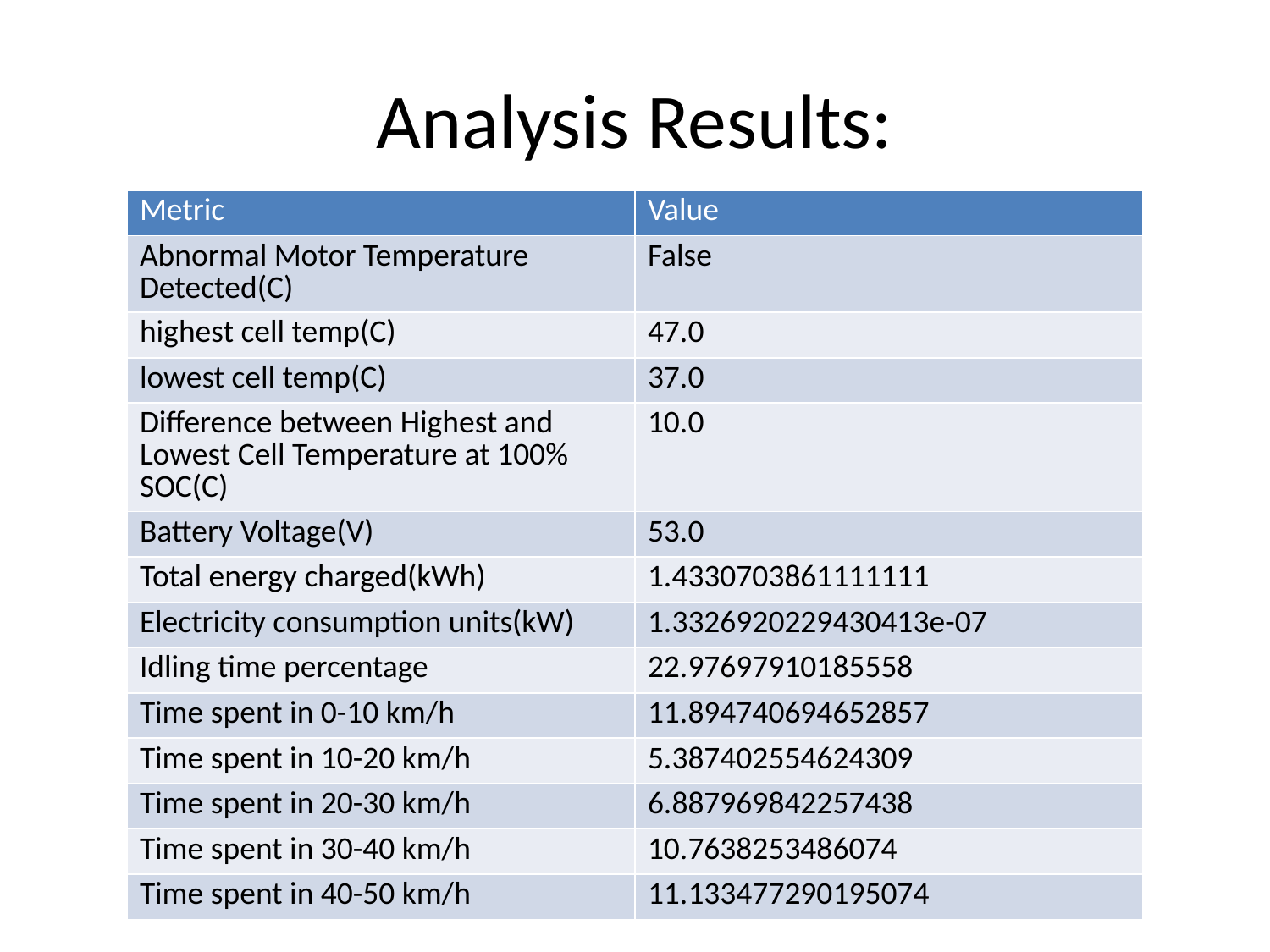

# Analysis Results:
| Metric | Value |
| --- | --- |
| Abnormal Motor Temperature Detected(C) | False |
| highest cell temp(C) | 47.0 |
| lowest cell temp(C) | 37.0 |
| Difference between Highest and Lowest Cell Temperature at 100% SOC(C) | 10.0 |
| Battery Voltage(V) | 53.0 |
| Total energy charged(kWh) | 1.4330703861111111 |
| Electricity consumption units(kW) | 1.3326920229430413e-07 |
| Idling time percentage | 22.97697910185558 |
| Time spent in 0-10 km/h | 11.894740694652857 |
| Time spent in 10-20 km/h | 5.387402554624309 |
| Time spent in 20-30 km/h | 6.887969842257438 |
| Time spent in 30-40 km/h | 10.7638253486074 |
| Time spent in 40-50 km/h | 11.133477290195074 |